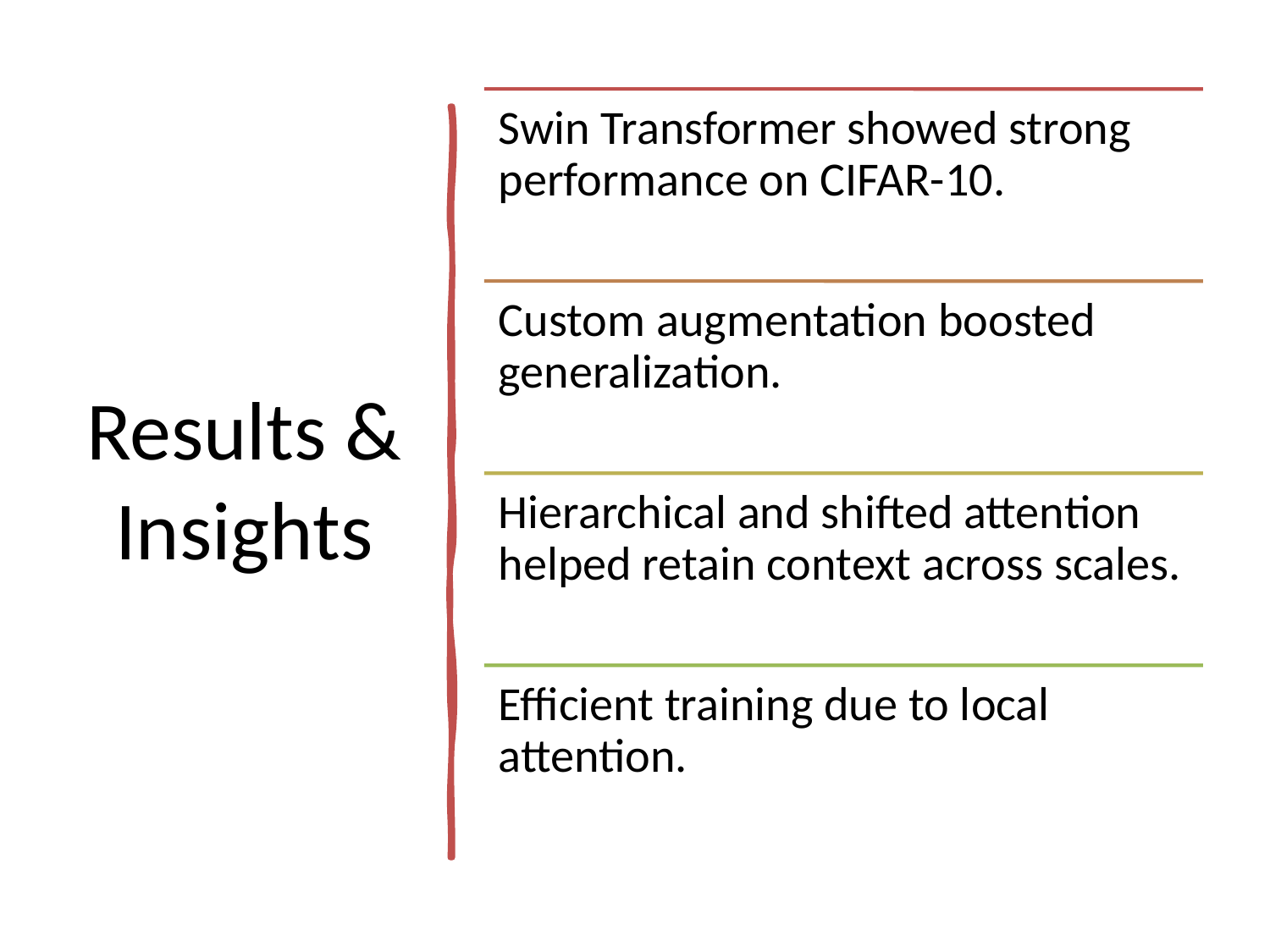

Swin Transformer showed strong performance on CIFAR-10.
Custom augmentation boosted generalization.
Hierarchical and shifted attention helped retain context across scales.
Efficient training due to local attention.
# Results & Insights